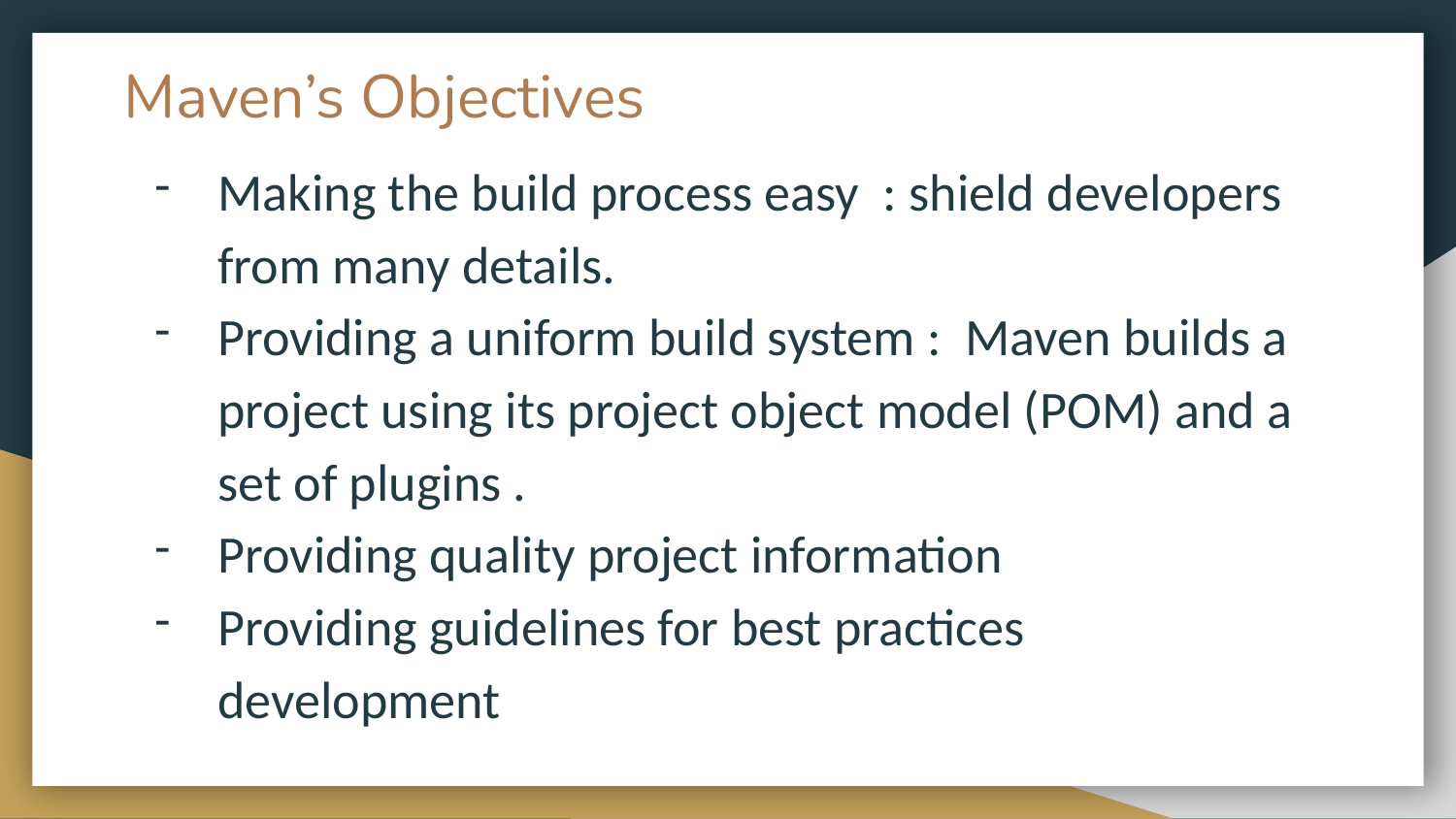

# Maven’s Objectives
Making the build process easy  : shield developers from many details.
Providing a uniform build system :  Maven builds a project using its project object model (POM) and a set of plugins .
Providing quality project information
Providing guidelines for best practices development